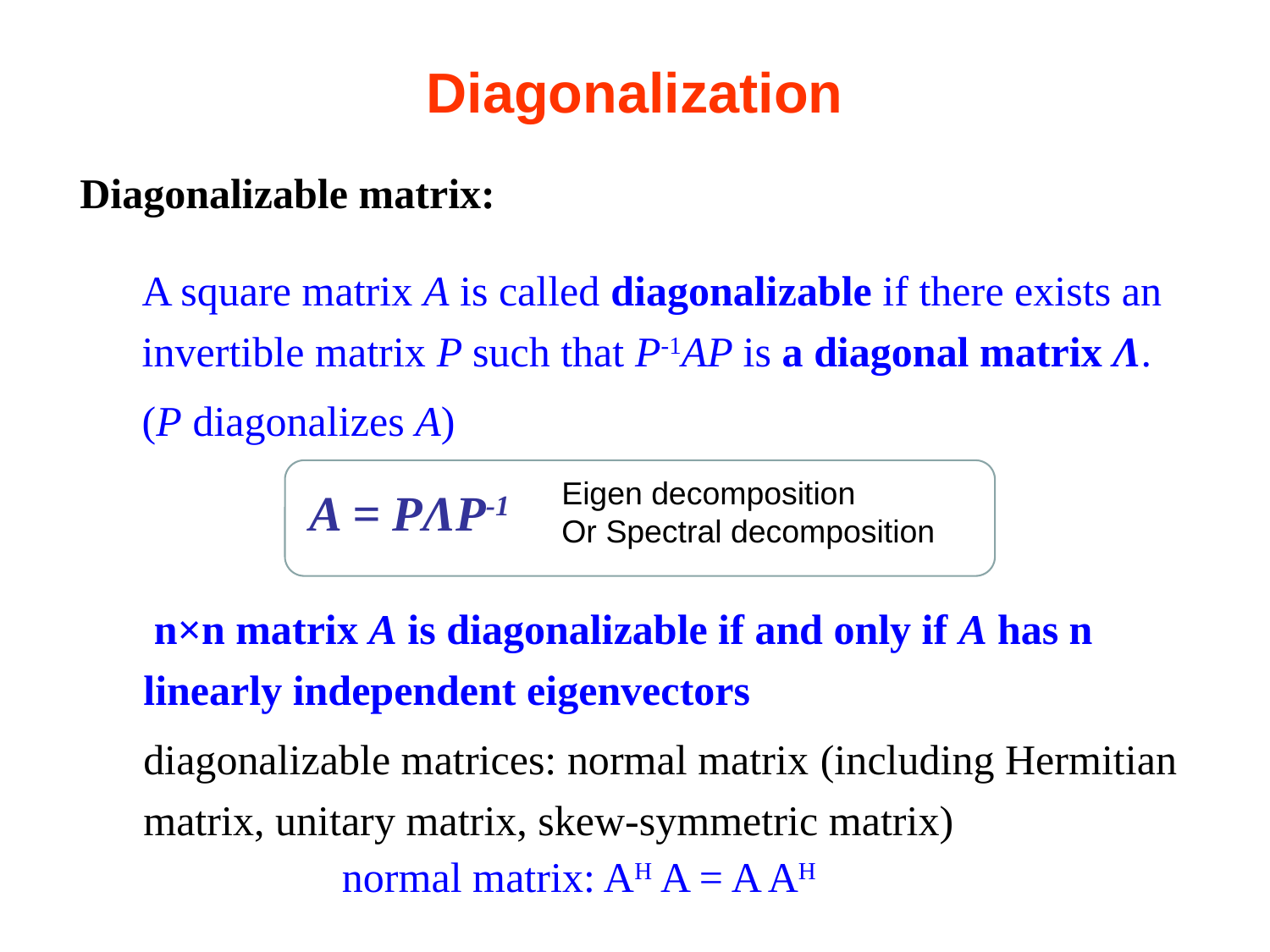

# Diagonalization
Diagonalizable matrix:
A square matrix A is called diagonalizable if there exists an invertible matrix P such that P-1AP is a diagonal matrix Λ.
(P diagonalizes A)

Eigen decomposition
Or Spectral decomposition
 A = PΛP-1
 n×n matrix A is diagonalizable if and only if A has n linearly independent eigenvectors
diagonalizable matrices: normal matrix (including Hermitian matrix, unitary matrix, skew-symmetric matrix)
normal matrix: AH A = A AH